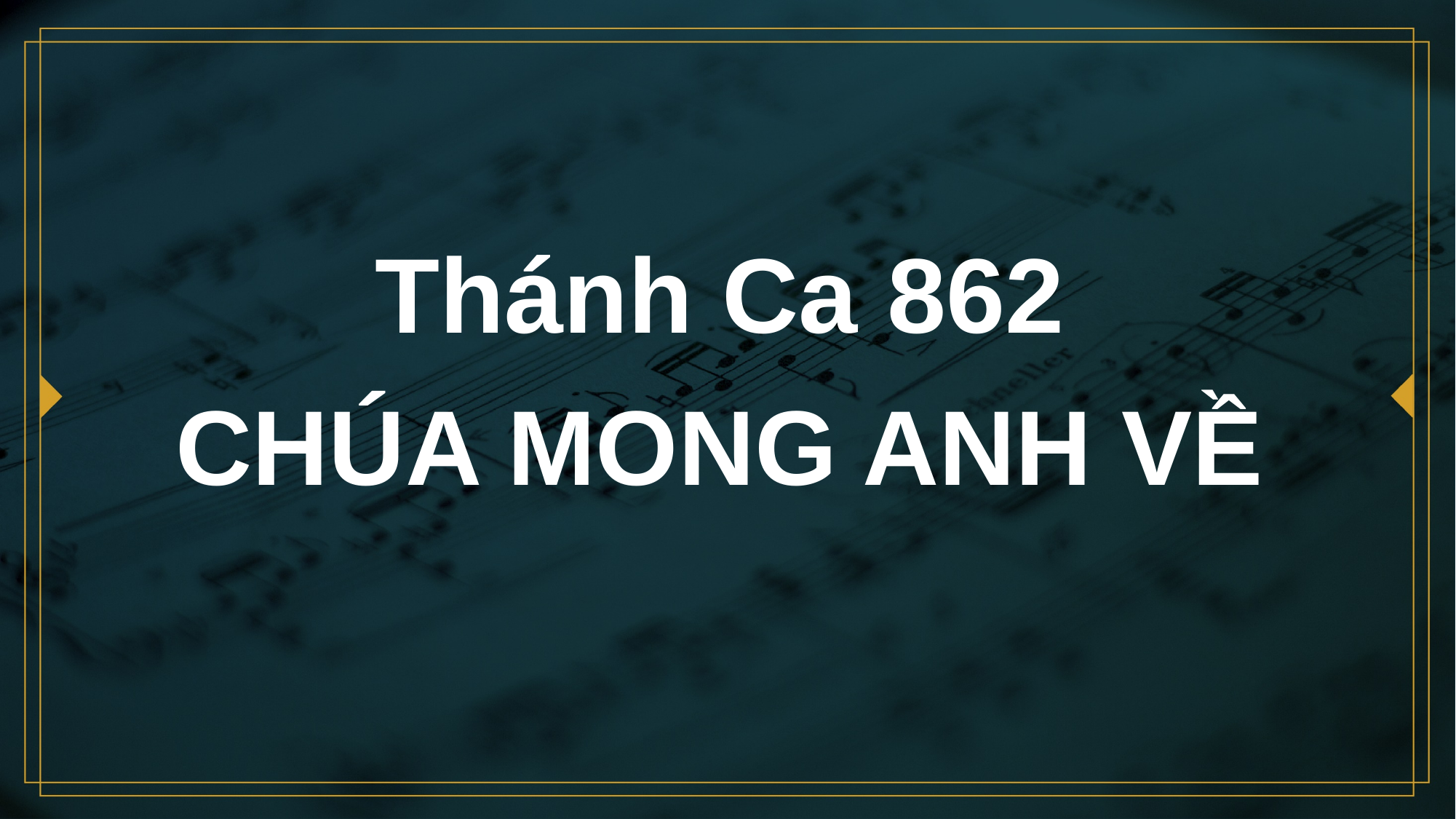

# Thánh Ca 862 CHÚA MONG ANH VỀ